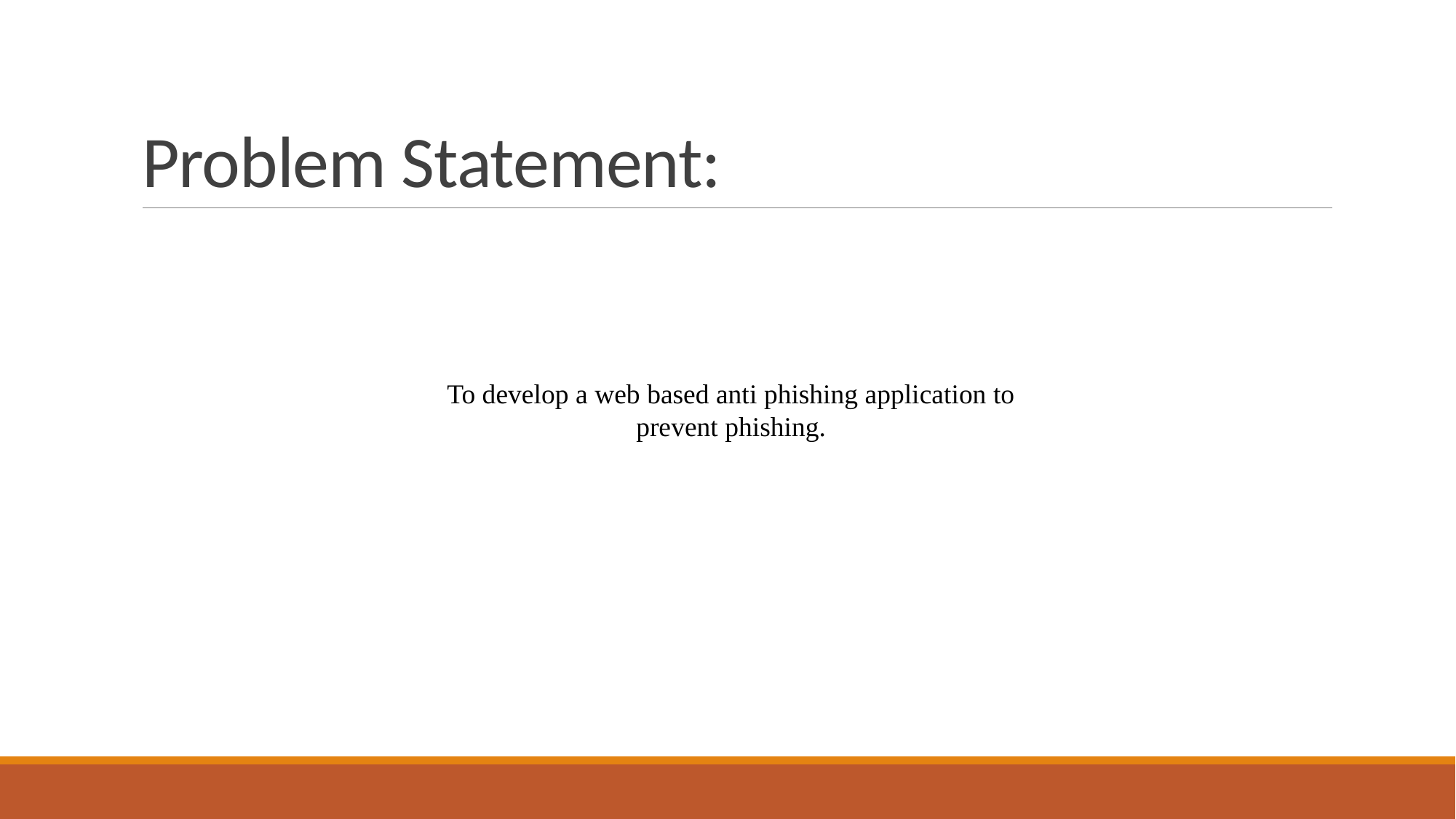

# Problem Statement:
To develop a web based anti phishing application to prevent phishing.